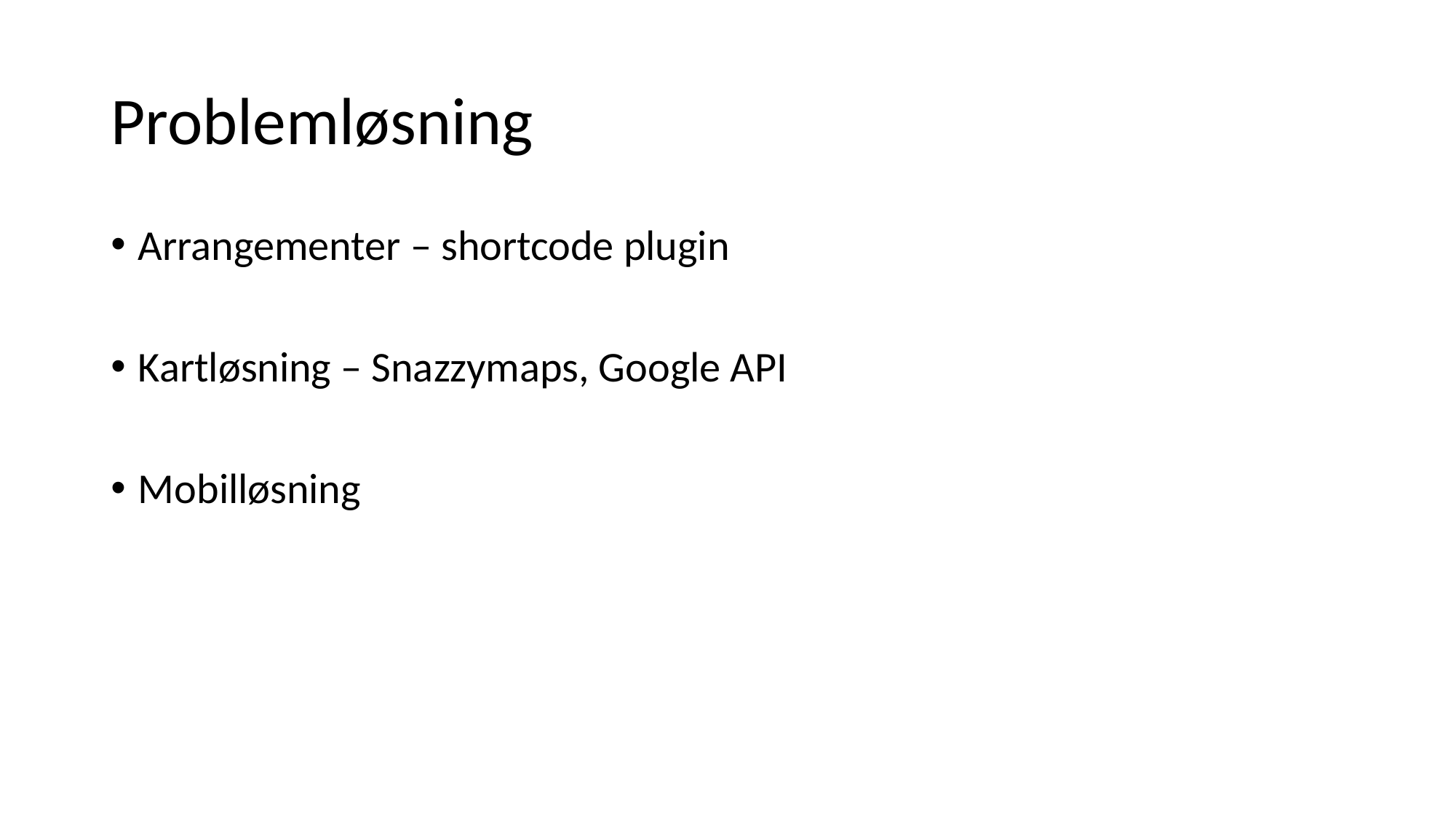

# Problemløsning
Arrangementer – shortcode plugin

Kartløsning – Snazzymaps, Google API

Mobilløsning